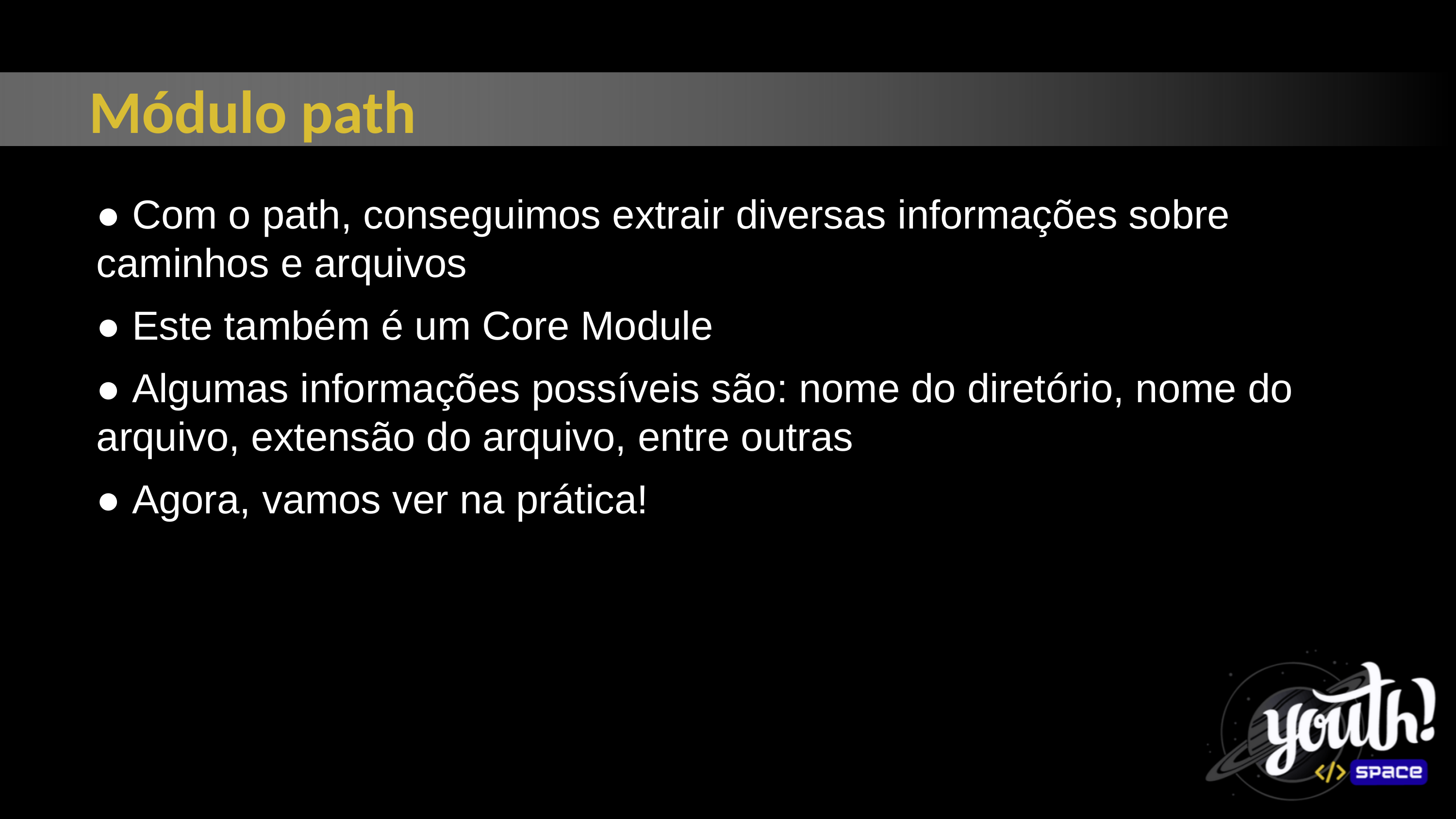

Módulo path

● Com o path, conseguimos extrair diversas informações sobre caminhos e arquivos
● Este também é um Core Module
● Algumas informações possíveis são: nome do diretório, nome do arquivo, extensão do arquivo, entre outras
● Agora, vamos ver na prática!